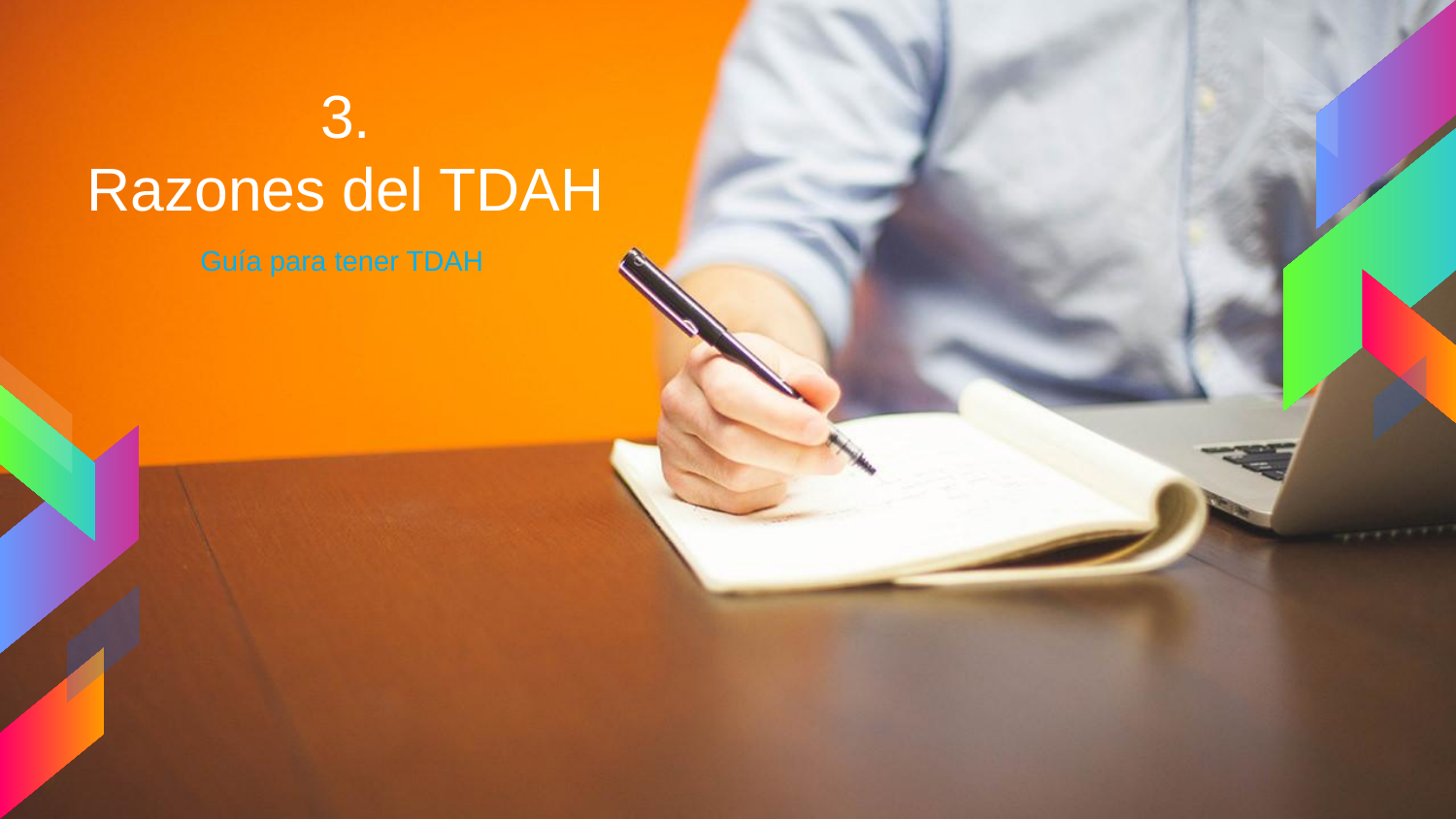

3.
Razones del TDAH
Guía para tener TDAH